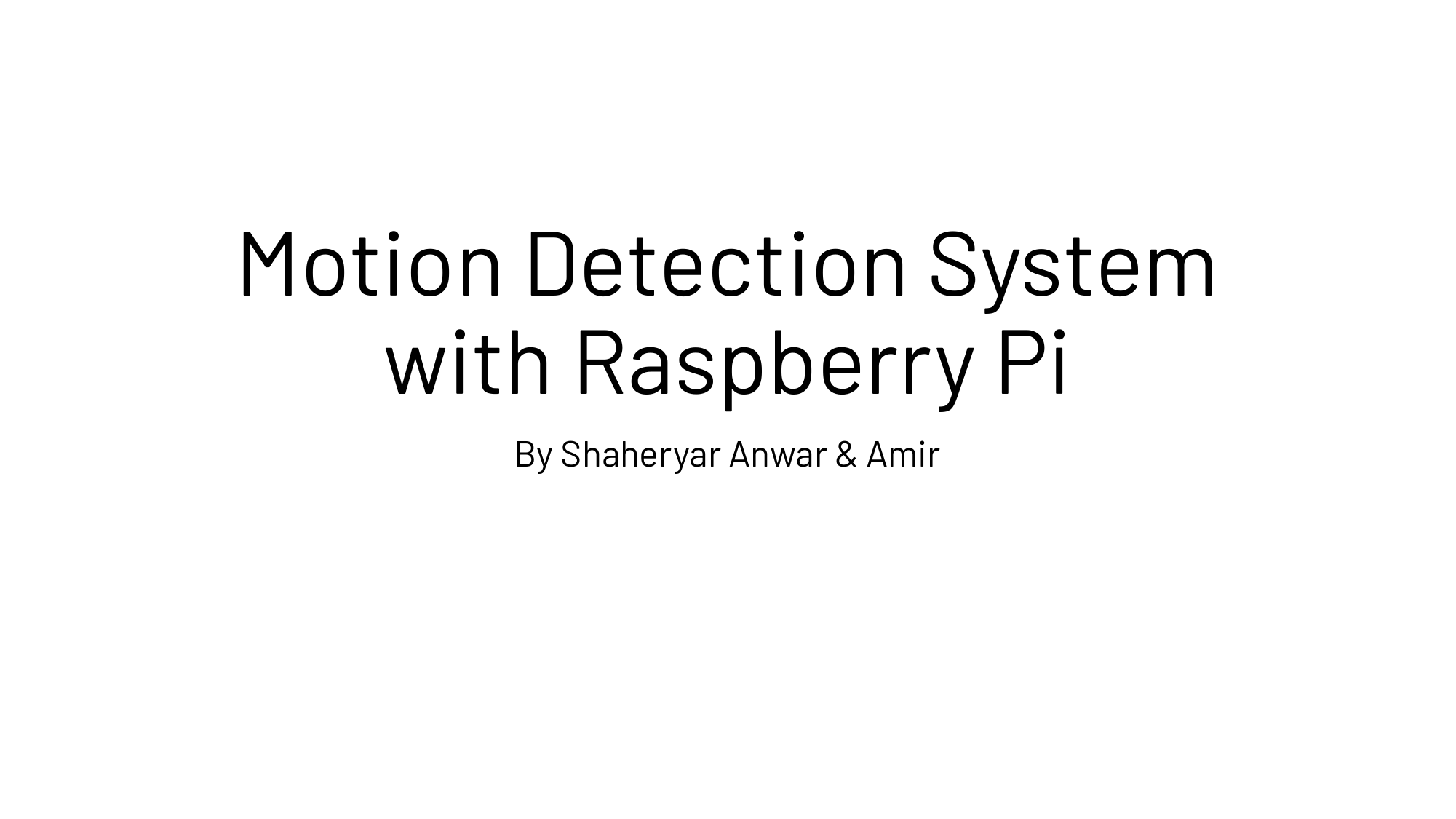

# Motion Detection System with Raspberry Pi
By Shaheryar Anwar & Amir